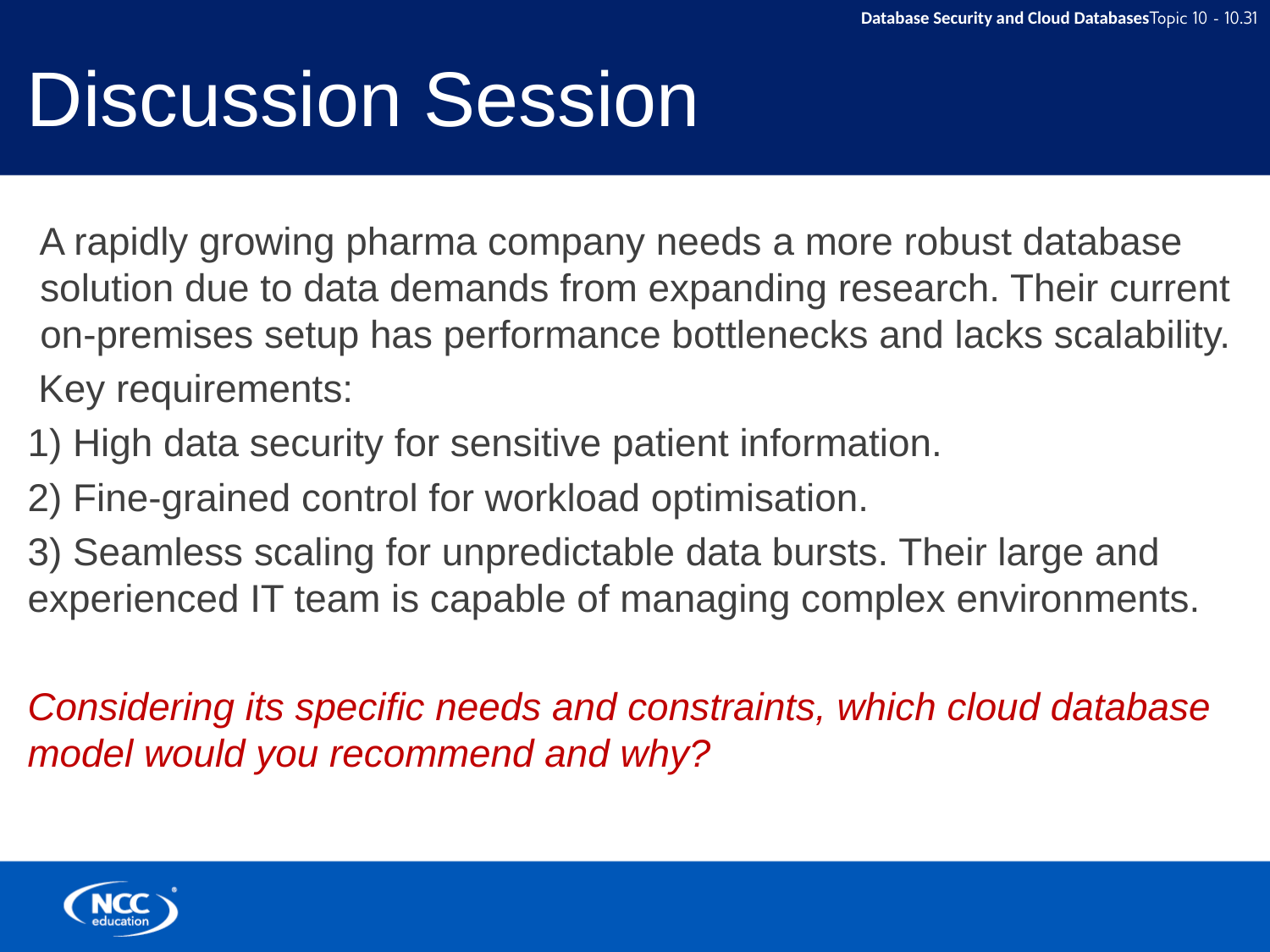

# Discussion Session
 A rapidly growing pharma company needs a more robust database solution due to data demands from expanding research. Their current on-premises setup has performance bottlenecks and lacks scalability.
 Key requirements:
1) High data security for sensitive patient information.
2) Fine-grained control for workload optimisation.
3) Seamless scaling for unpredictable data bursts. Their large and experienced IT team is capable of managing complex environments.

Considering its specific needs and constraints, which cloud database model would you recommend and why?